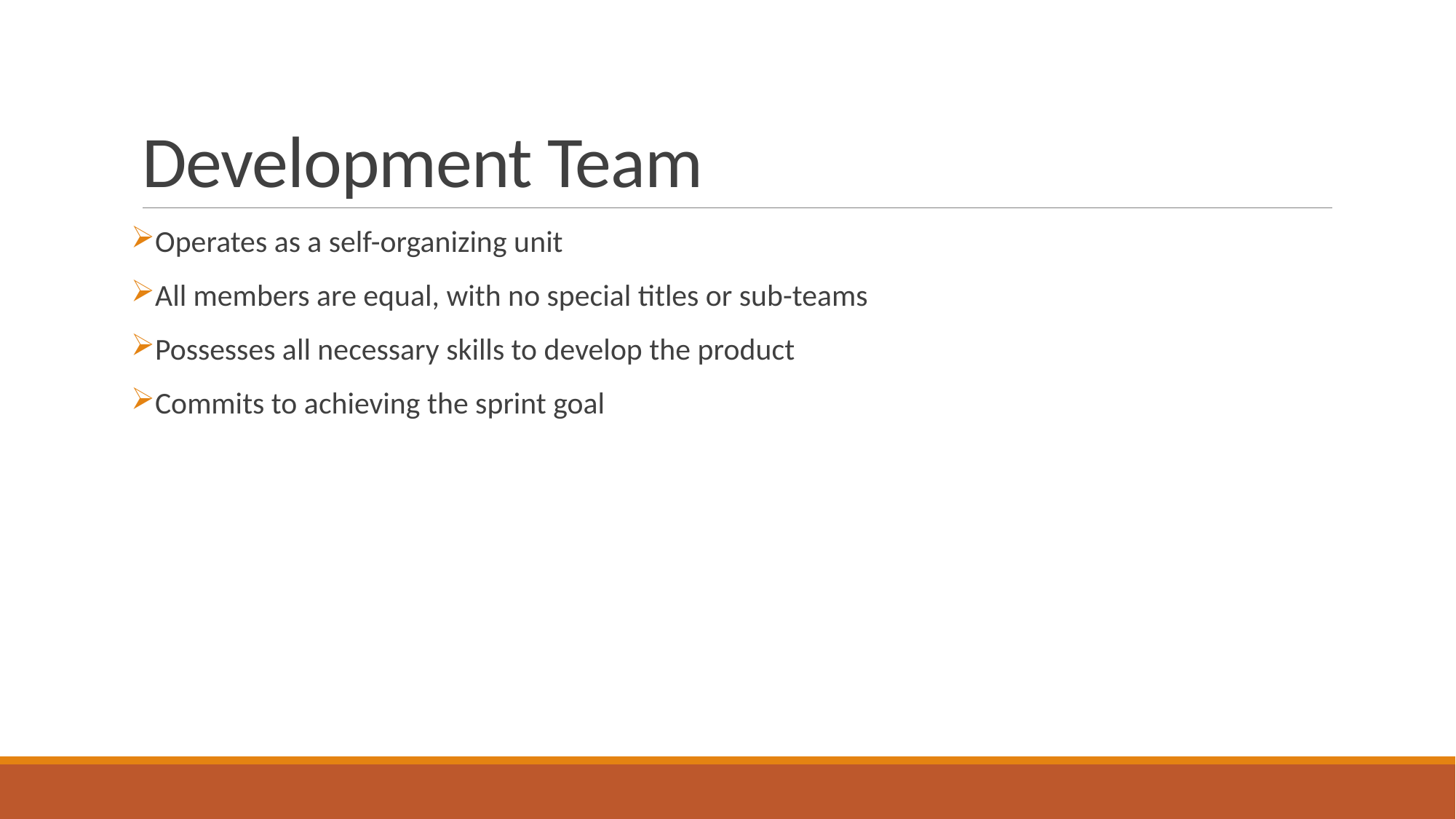

# Development Team
Operates as a self-organizing unit
All members are equal, with no special titles or sub-teams
Possesses all necessary skills to develop the product
Commits to achieving the sprint goal